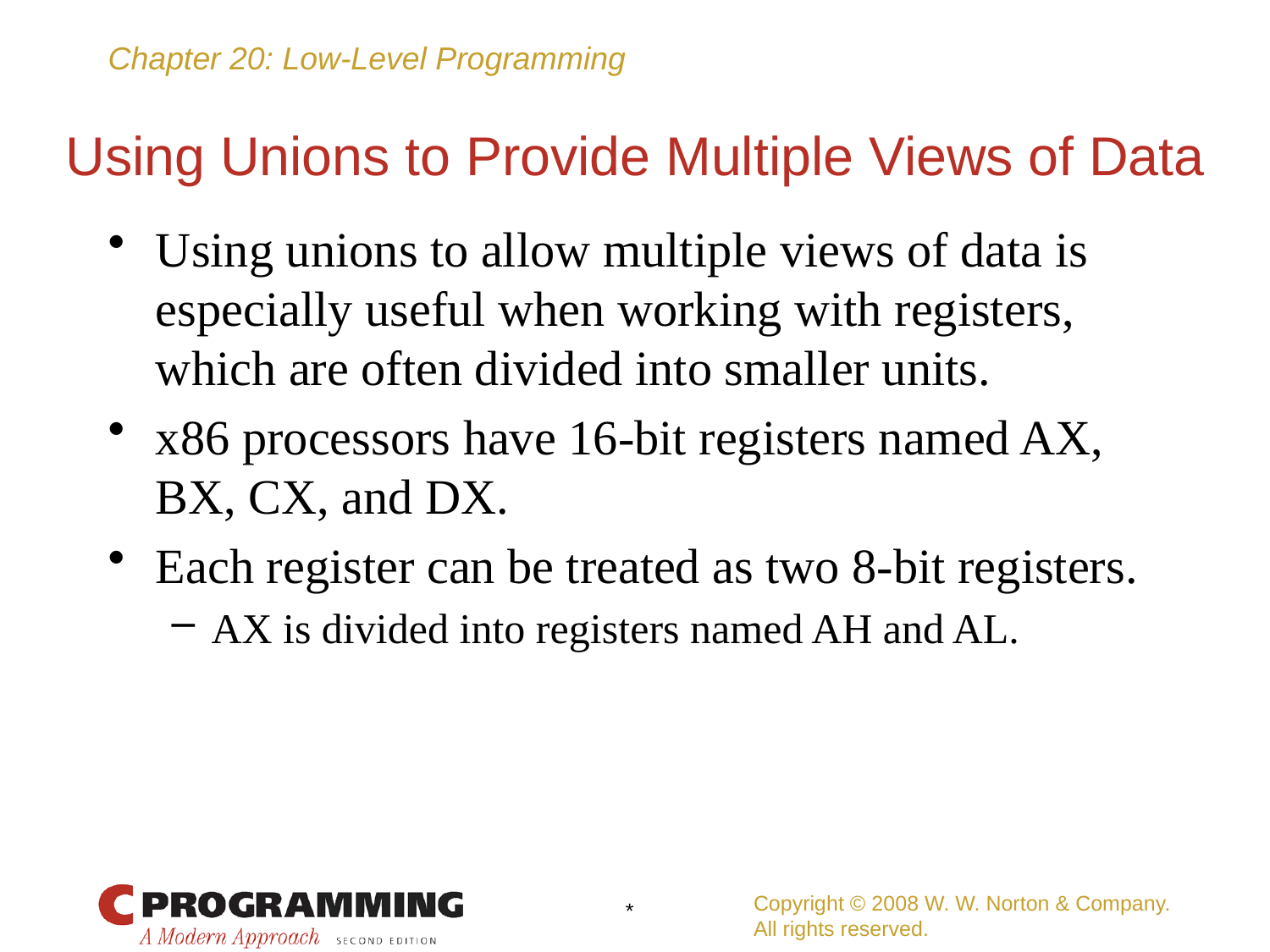

# Using Unions to Provide Multiple Views of Data
Using unions to allow multiple views of data is especially useful when working with registers, which are often divided into smaller units.
x86 processors have 16-bit registers named AX, BX, CX, and DX.
Each register can be treated as two 8-bit registers.
AX is divided into registers named AH and AL.
Copyright © 2008 W. W. Norton & Company.
All rights reserved.
*